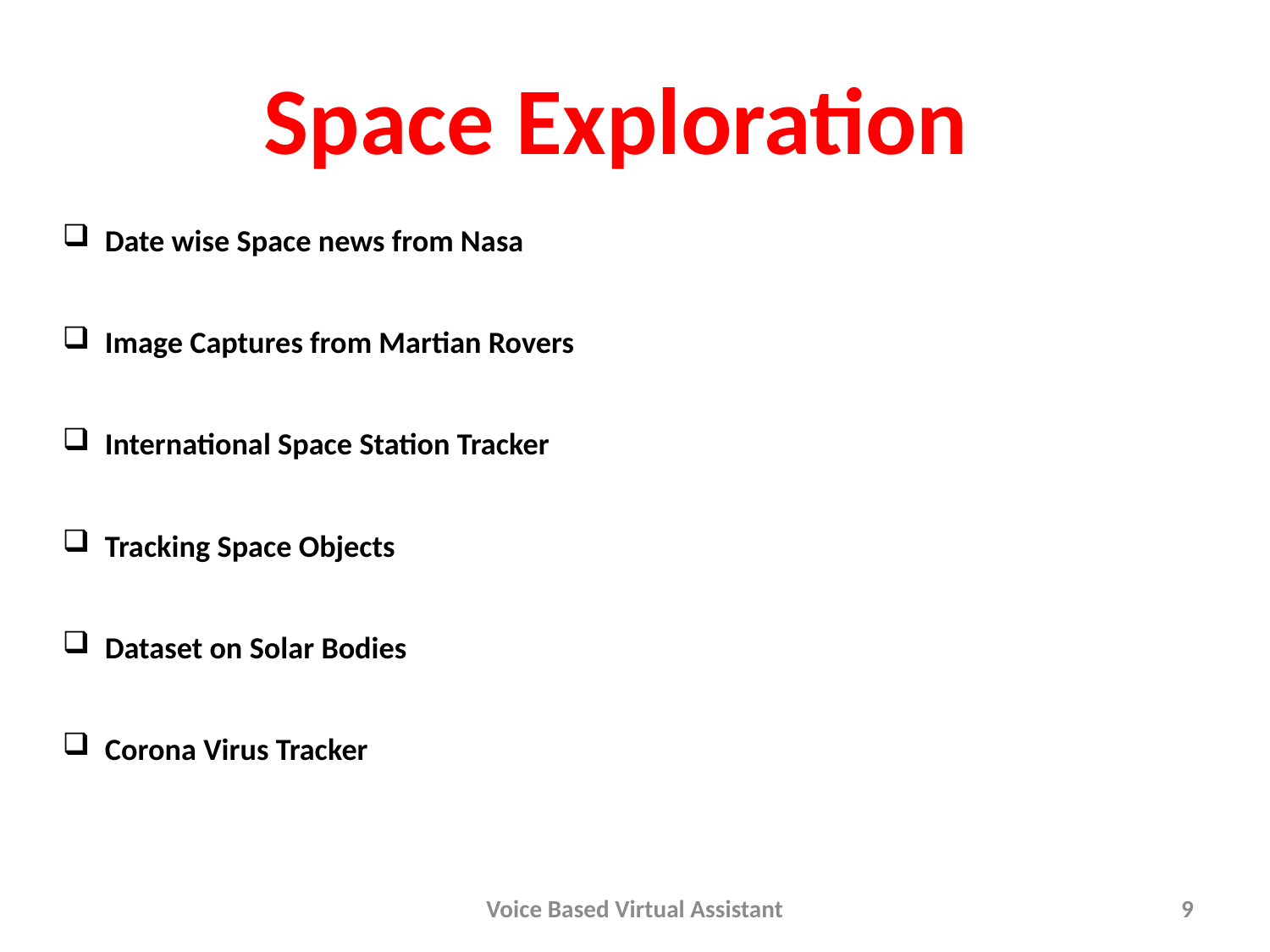

# Space Exploration
Date wise Space news from Nasa

Image Captures from Martian Rovers

International Space Station Tracker

Tracking Space Objects

Dataset on Solar Bodies

Corona Virus Tracker

Voice Based Virtual Assistant
9